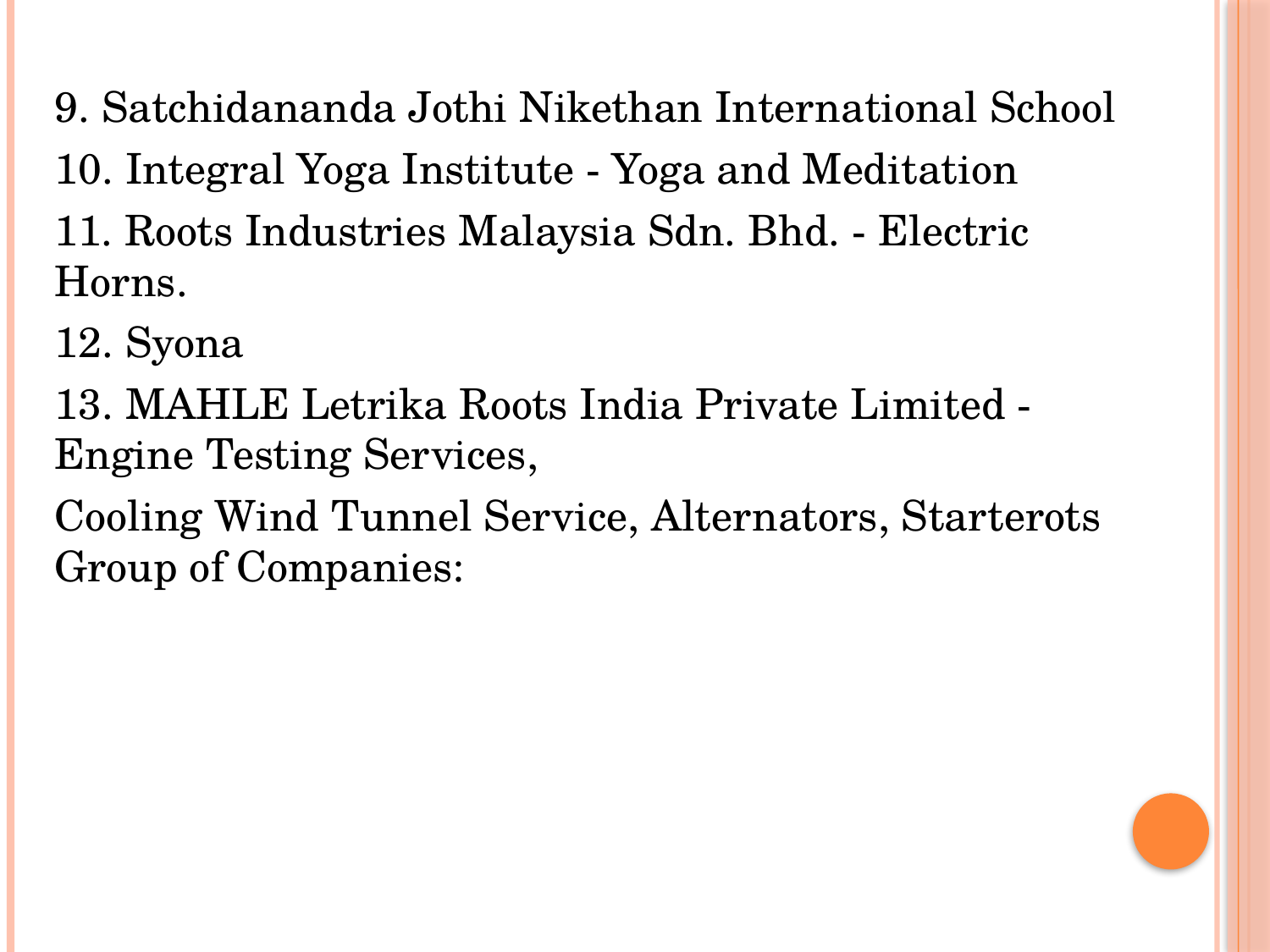

#
9. Satchidananda Jothi Nikethan International School
10. Integral Yoga Institute - Yoga and Meditation
11. Roots Industries Malaysia Sdn. Bhd. - Electric Horns.
12. Syona
13. MAHLE Letrika Roots India Private Limited - Engine Testing Services,
Cooling Wind Tunnel Service, Alternators, Starterots Group of Companies: